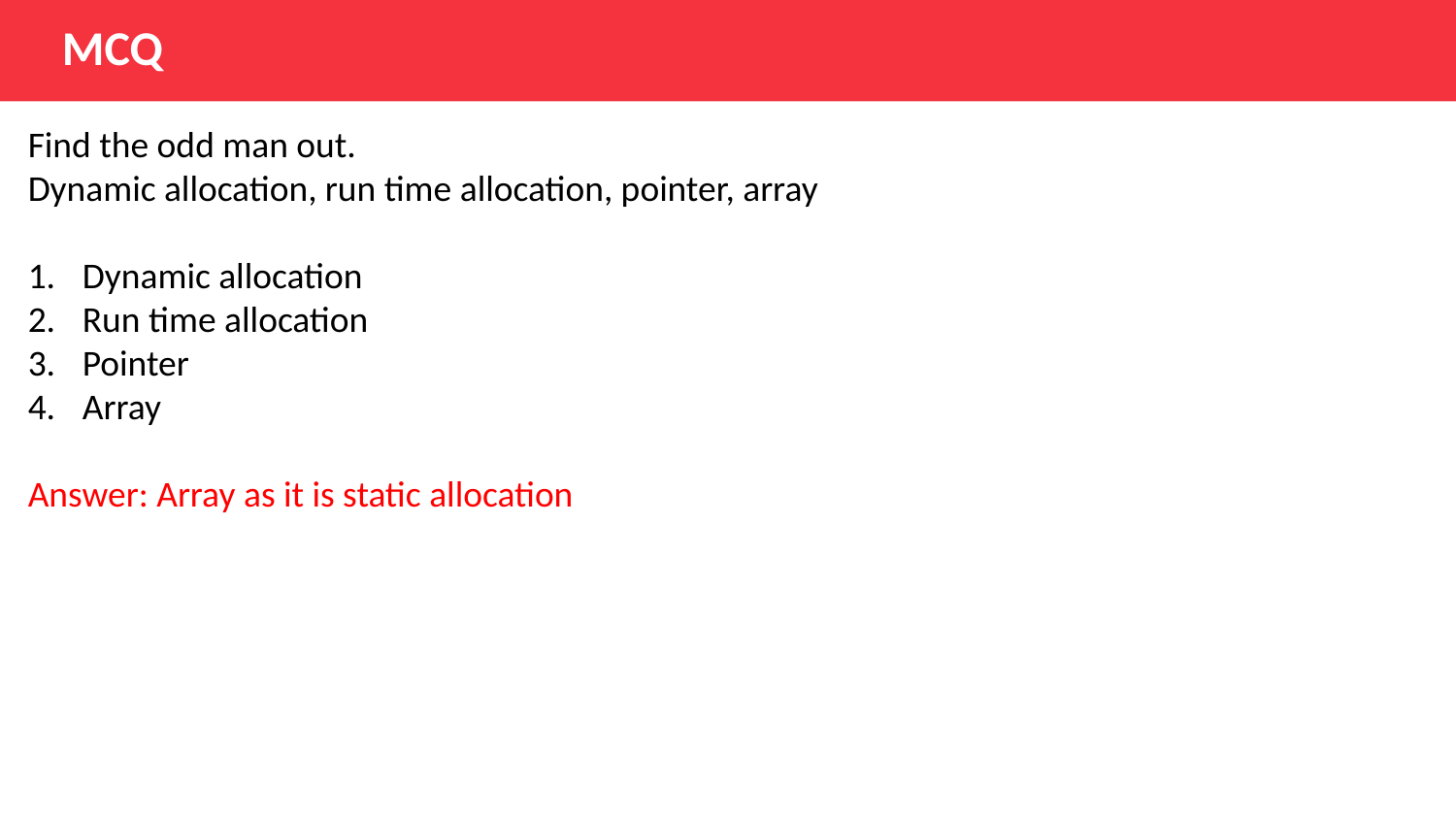

MCQ
Find the odd man out.
Dynamic allocation, run time allocation, pointer, array

Dynamic allocation
Run time allocation
Pointer
Array

Answer: Array as it is static allocation